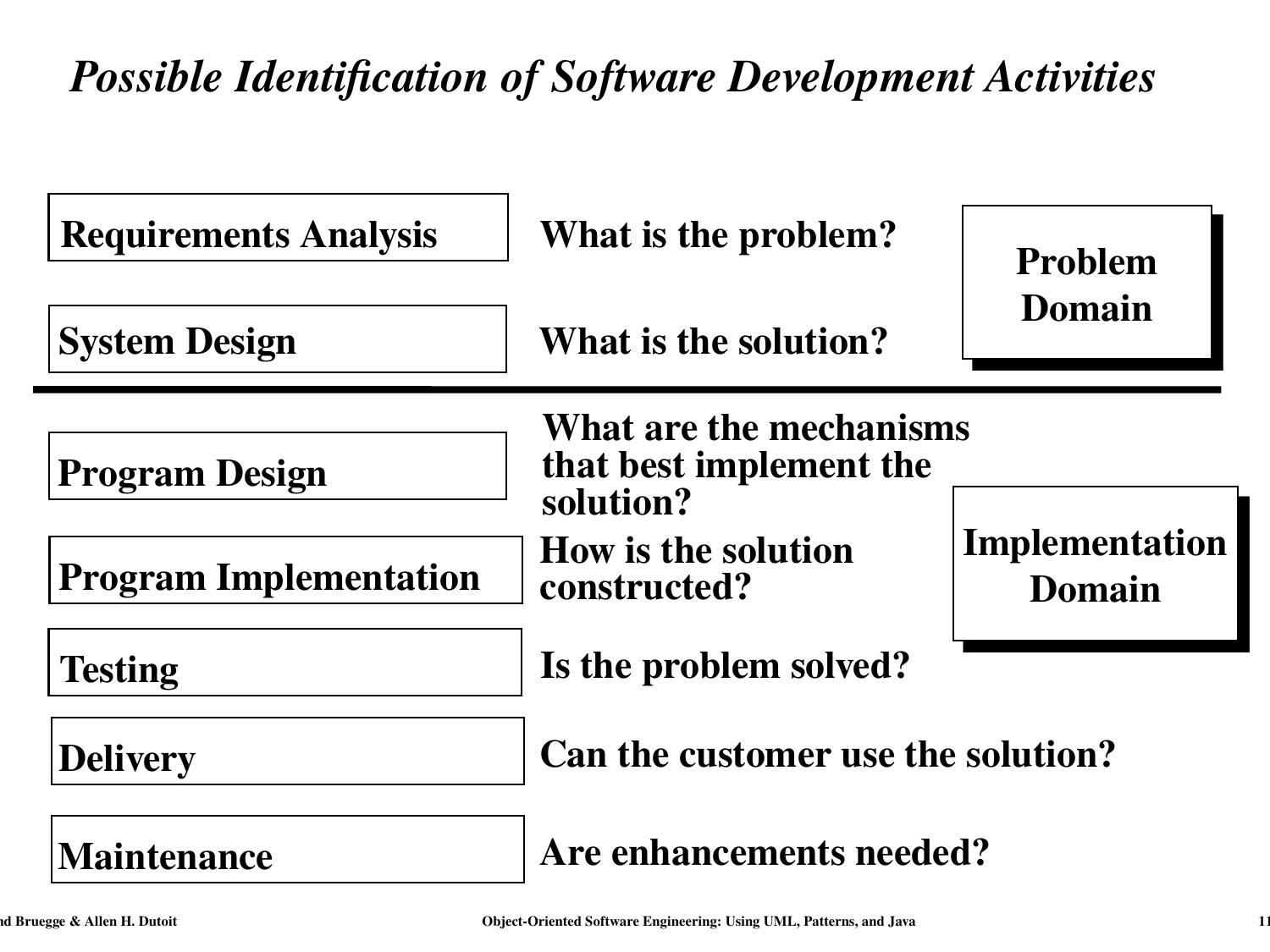

# Possible Identification of Software Development Activities

Requirements Analysis
What is the problem?
Problem
Domain

System Design
What is the solution?

What are the mechanisms
that best implement the
solution?

Program Design
Implementation
Domain
How is the solution
constructed?

Program Implementation

Testing
Is the problem solved?

Delivery
Can the customer use the solution?

Maintenance
Are enhancements needed?